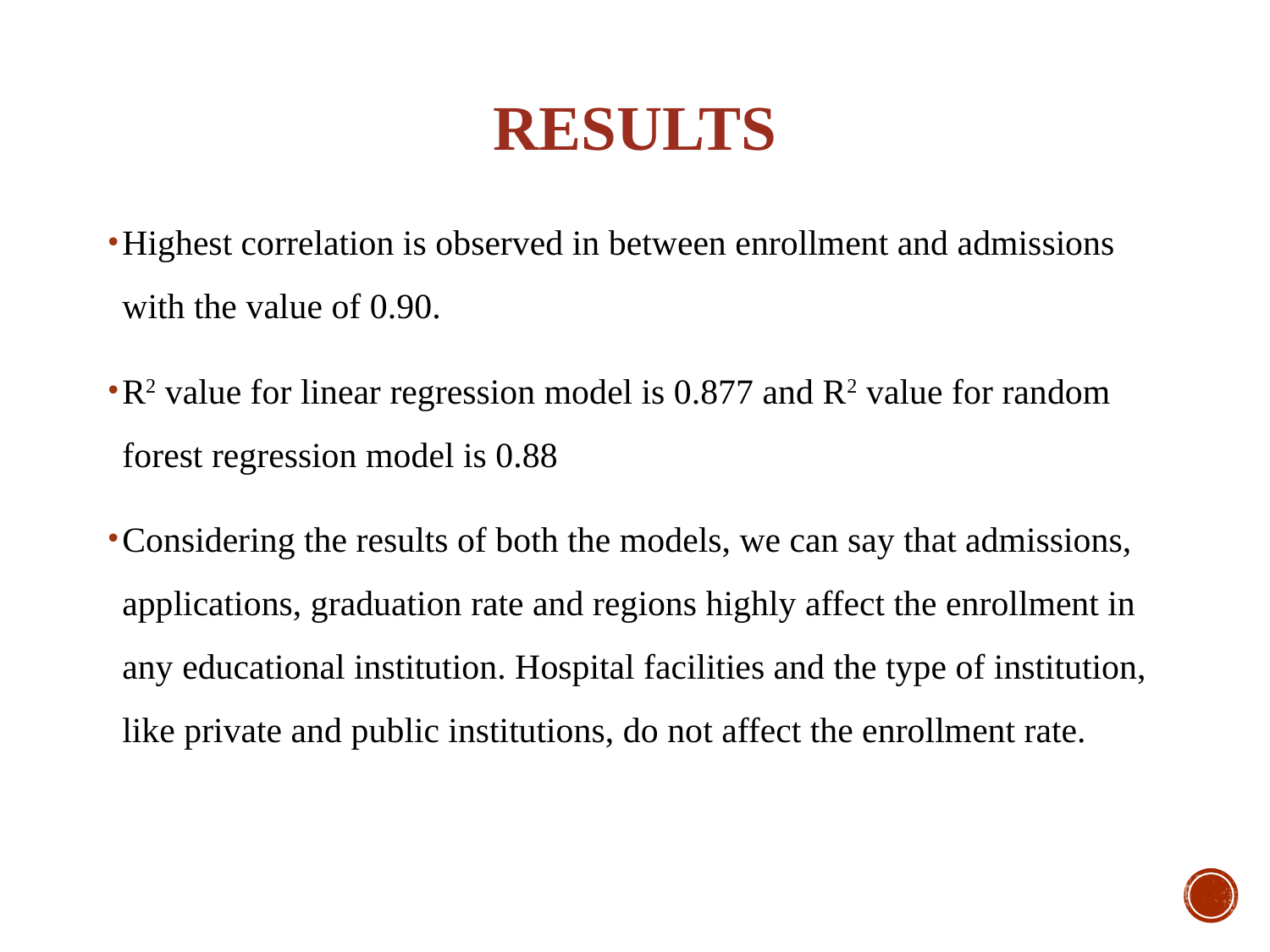

# RESULTS
Highest correlation is observed in between enrollment and admissions with the value of 0.90.
R2 value for linear regression model is 0.877 and R2 value for random forest regression model is 0.88
Considering the results of both the models, we can say that admissions, applications, graduation rate and regions highly affect the enrollment in any educational institution. Hospital facilities and the type of institution, like private and public institutions, do not affect the enrollment rate.